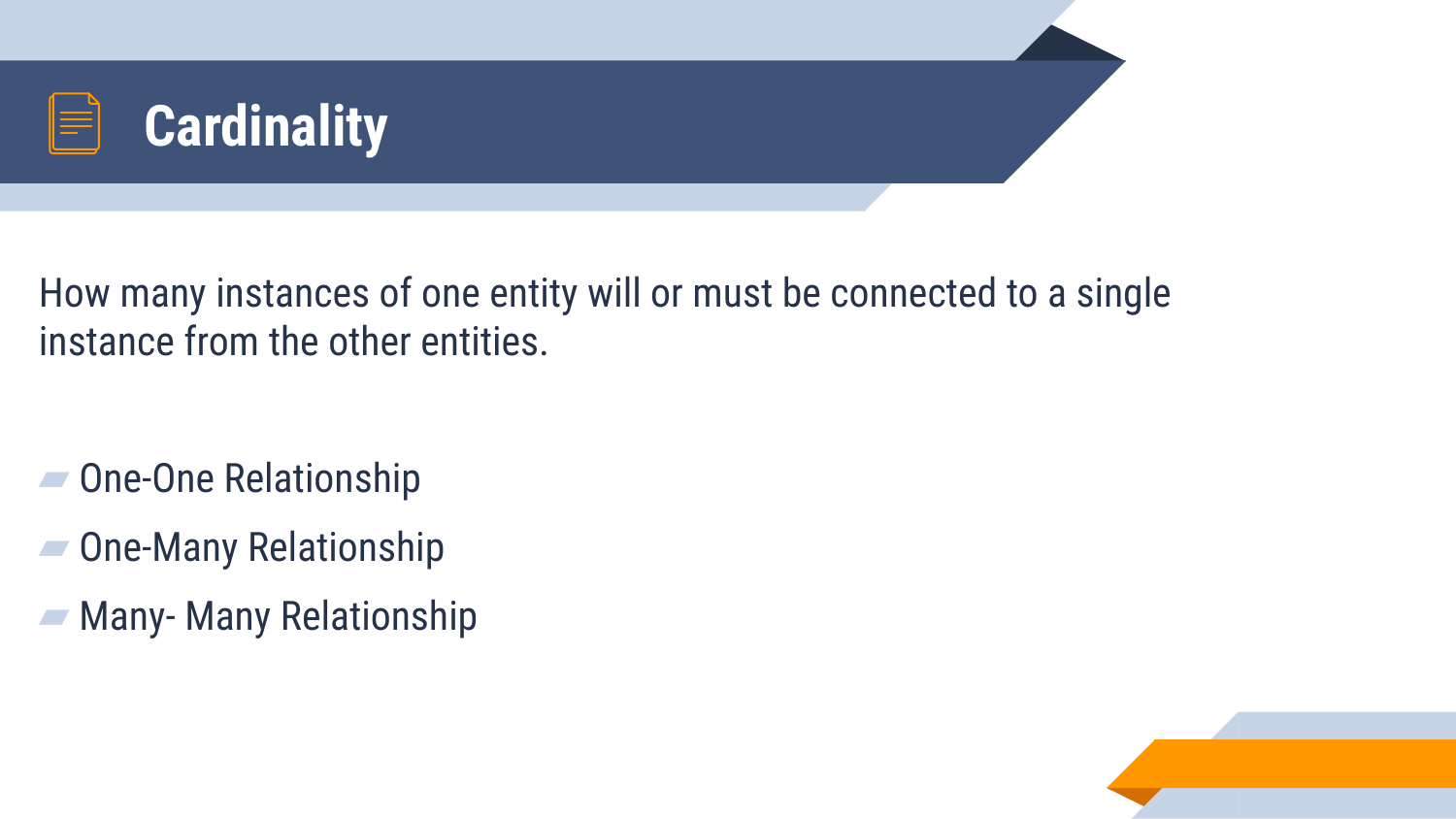

# Cardinality

How many instances of one entity will or must be connected to a single instance from the other entities.

 One-One Relationship
 One-Many Relationship
 Many- Many Relationship